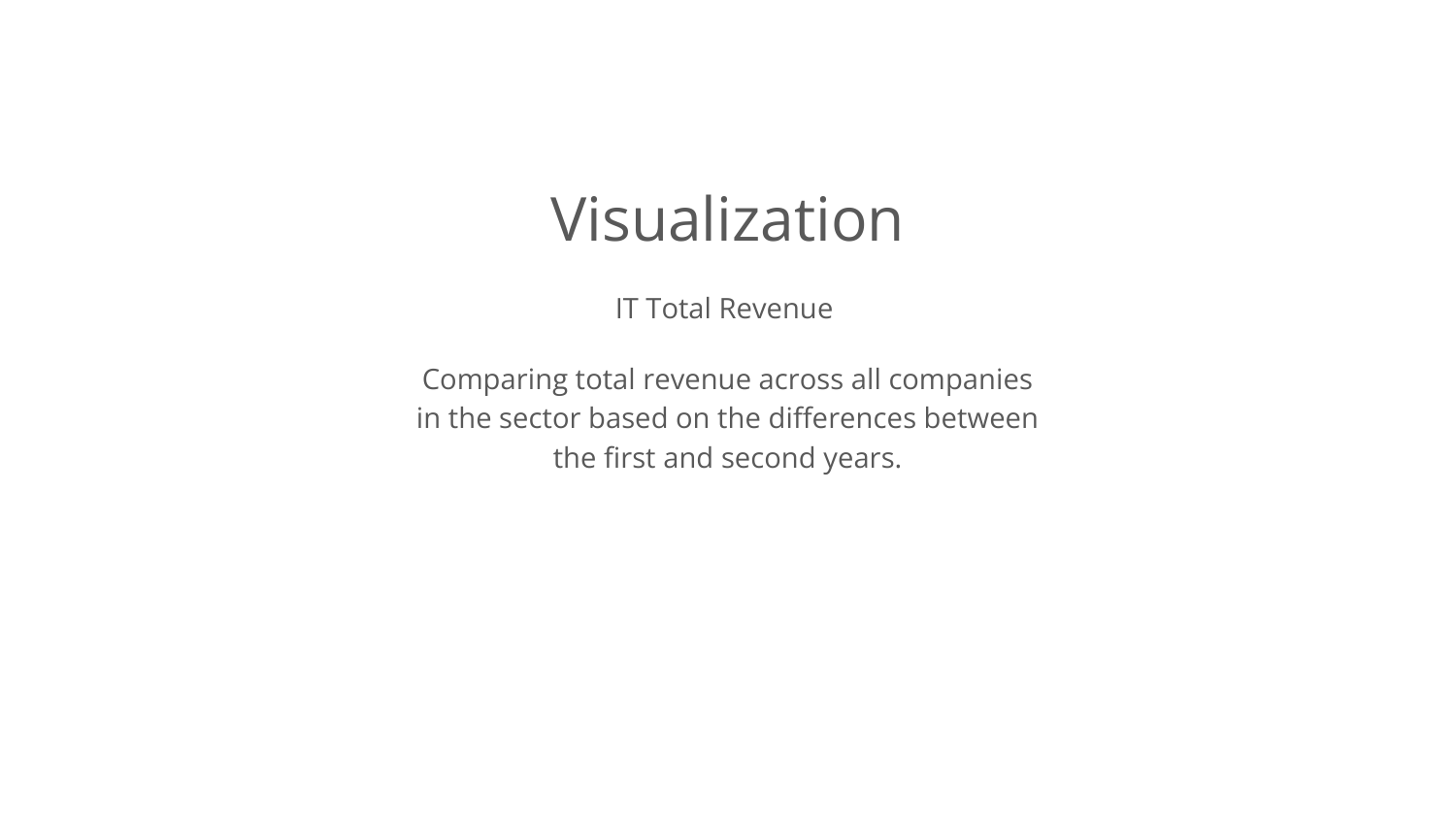

Visualization
IT Total Revenue
Comparing total revenue across all companies in the sector based on the differences between the first and second years.